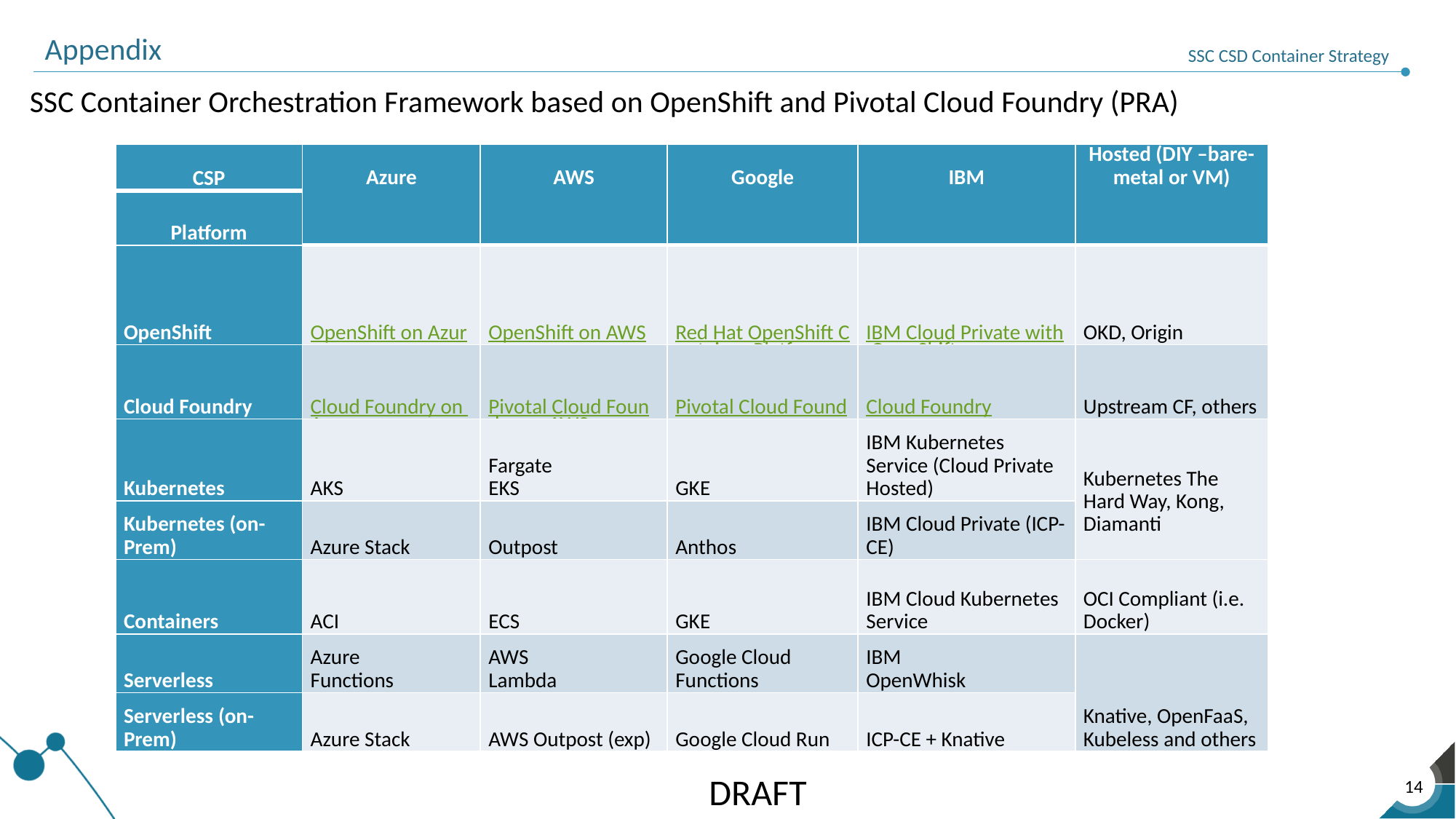

Appendix
SSC CSD Container Strategy
SSC Container Orchestration Framework based on OpenShift and Pivotal Cloud Foundry (PRA)
| CSP | Azure | AWS | Google | IBM | Hosted (DIY –bare-metal or VM) |
| --- | --- | --- | --- | --- | --- |
| Platform |  |  |  |  |  |
| OpenShift | OpenShift on Azure | OpenShift on AWS | Red Hat OpenShift Container Platform | IBM Cloud Private with OpenShift | OKD, Origin |
| Cloud Foundry | Cloud Foundry on Azure | Pivotal Cloud Foundry on AWS | Pivotal Cloud Foundry | Cloud Foundry | Upstream CF, others |
| Kubernetes | AKS | Fargate EKS | GKE | IBM Kubernetes Service (Cloud Private Hosted) | Kubernetes The Hard Way, Kong, Diamanti |
| Kubernetes (on-Prem) | Azure Stack | Outpost | Anthos | IBM Cloud Private (ICP-CE) |  |
| Containers | ACI | ECS | GKE | IBM Cloud Kubernetes Service | OCI Compliant (i.e. Docker) |
| Serverless | Azure Functions | AWS Lambda | Google Cloud Functions | IBM OpenWhisk | Knative, OpenFaaS, Kubeless and others |
| Serverless (on-Prem) | Azure Stack | AWS Outpost (exp) | Google Cloud Run | ICP-CE + Knative |  |